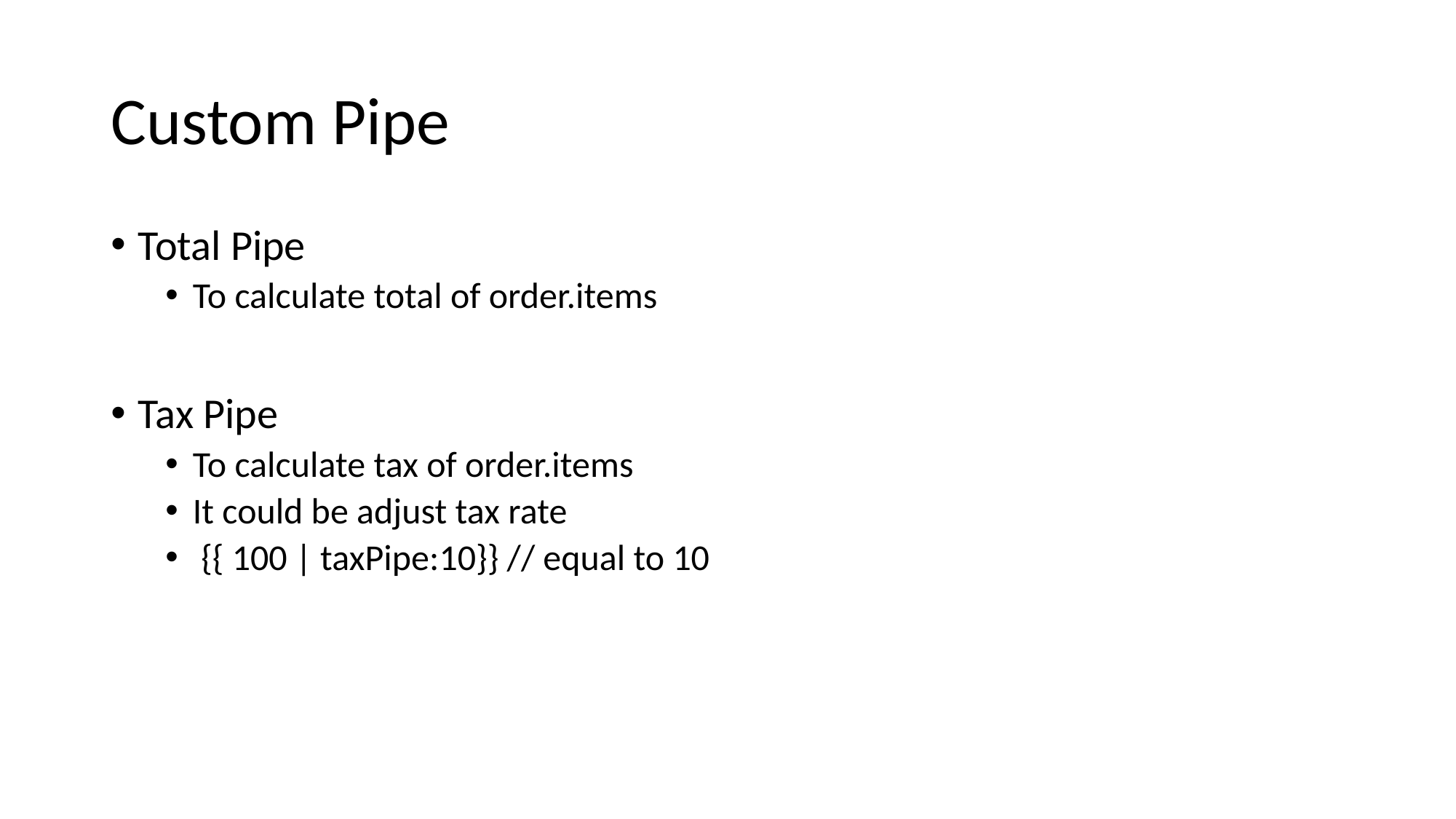

# Custom Pipe
Total Pipe
To calculate total of order.items

Tax Pipe
To calculate tax of order.items
It could be adjust tax rate
 {{ 100 | taxPipe:10}} // equal to 10